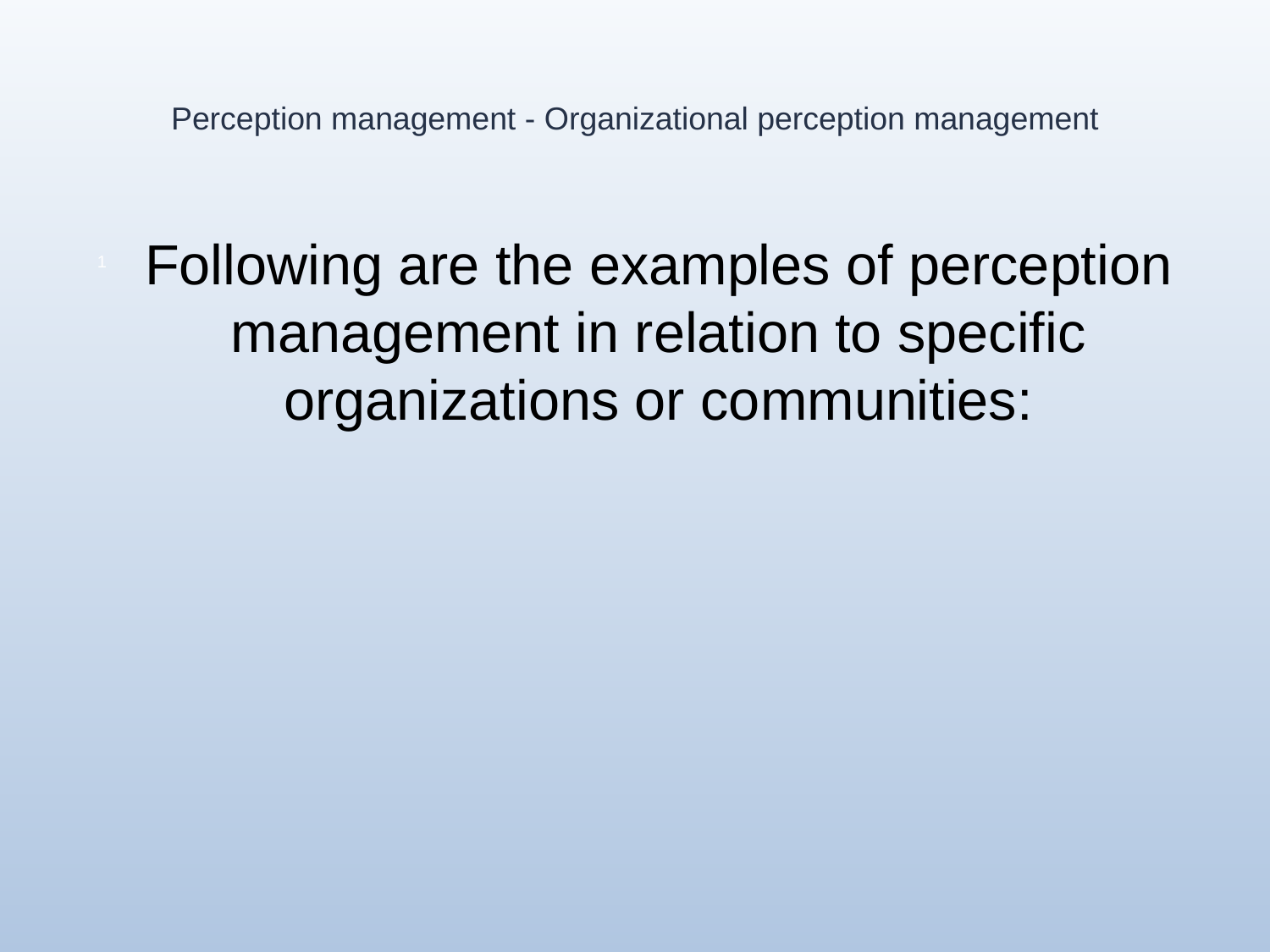

# Perception management - Organizational perception management
Following are the examples of perception management in relation to specific organizations or communities: